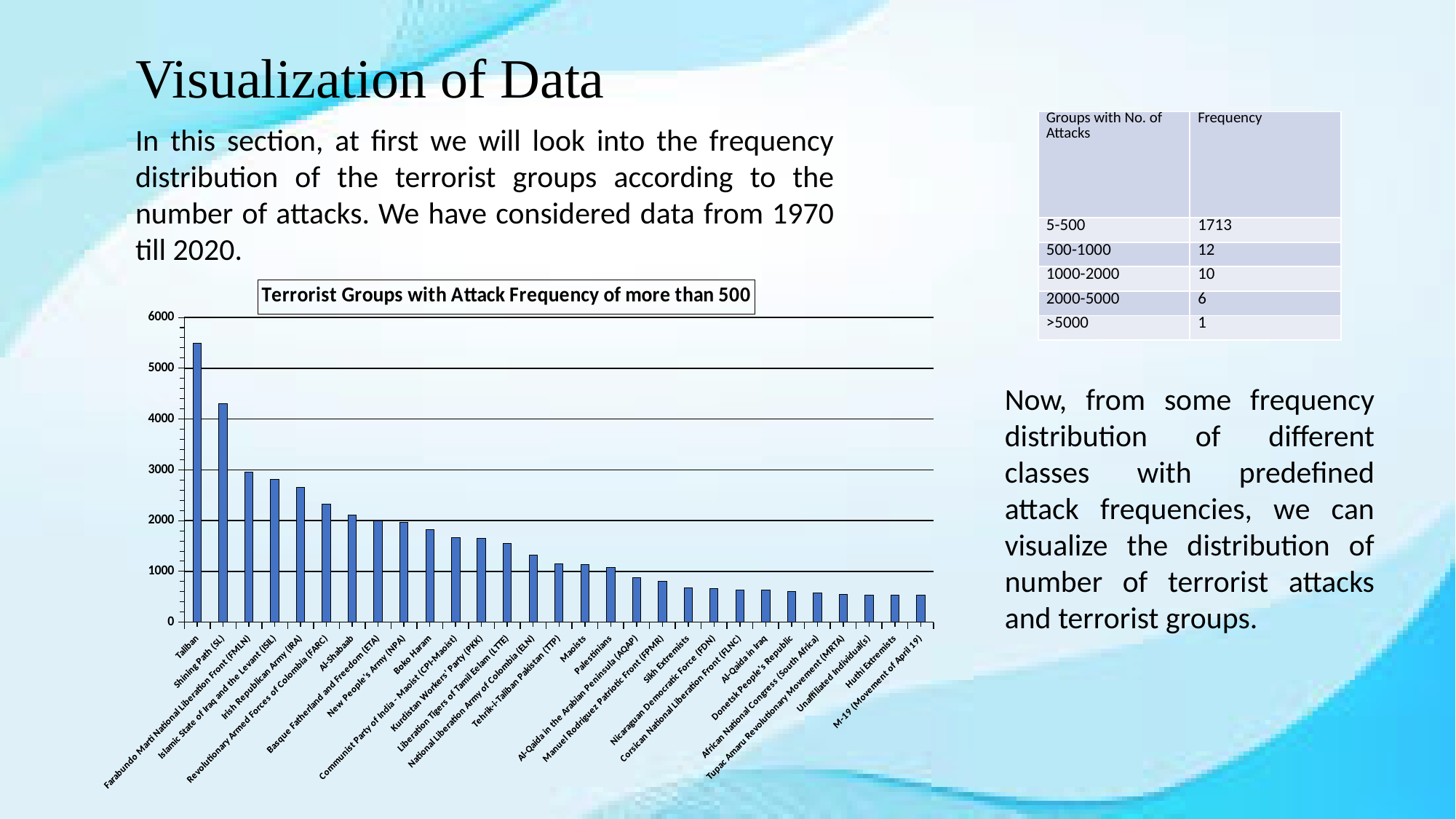

# Visualization of Data
| Groups with No. of Attacks | Frequency |
| --- | --- |
| 5-500 | 1713 |
| 500-1000 | 12 |
| 1000-2000 | 10 |
| 2000-5000 | 6 |
| >5000 | 1 |
In this section, at first we will look into the frequency distribution of the terrorist groups according to the number of attacks. We have considered data from 1970 till 2020.

### Chart: Terrorist Groups with Attack Frequency of more than 500

| Category | Frequency |
|---|---|
| Taliban | 5486.0 |
| Shining Path (SL) | 4300.0 |
| Farabundo Marti National Liberation Front (FMLN) | 2952.0 |
| Islamic State of Iraq and the Levant (ISIL) | 2815.0 |
| Irish Republican Army (IRA) | 2661.0 |
| Revolutionary Armed Forces of Colombia (FARC) | 2319.0 |
| Al-Shabaab | 2116.0 |
| Basque Fatherland and Freedom (ETA) | 1993.0 |
| New People's Army (NPA) | 1972.0 |
| Boko Haram | 1830.0 |
| Communist Party of India - Maoist (CPI-Maoist) | 1666.0 |
| Kurdistan Workers' Party (PKK) | 1659.0 |
| Liberation Tigers of Tamil Eelam (LTTE) | 1554.0 |
| National Liberation Army of Colombia (ELN) | 1317.0 |
| Tehrik-i-Taliban Pakistan (TTP) | 1152.0 |
| Maoists | 1137.0 |
| Palestinians | 1081.0 |
| Al-Qaida in the Arabian Peninsula (AQAP) | 884.0 |
| Manuel Rodriguez Patriotic Front (FPMR) | 812.0 |
| Sikh Extremists | 672.0 |
| Nicaraguan Democratic Force (FDN) | 669.0 |
| Corsican National Liberation Front (FLNC) | 635.0 |
| Al-Qaida in Iraq | 632.0 |
| Donetsk People's Republic | 600.0 |
| African National Congress (South Africa) | 574.0 |
| Tupac Amaru Revolutionary Movement (MRTA) | 550.0 |
| Unaffiliated Individual(s) | 538.0 |
| Huthi Extremists | 532.0 |
| M-19 (Movement of April 19) | 529.0 |
Now, from some frequency distribution of different classes with predefined attack frequencies, we can visualize the distribution of number of terrorist attacks and terrorist groups.